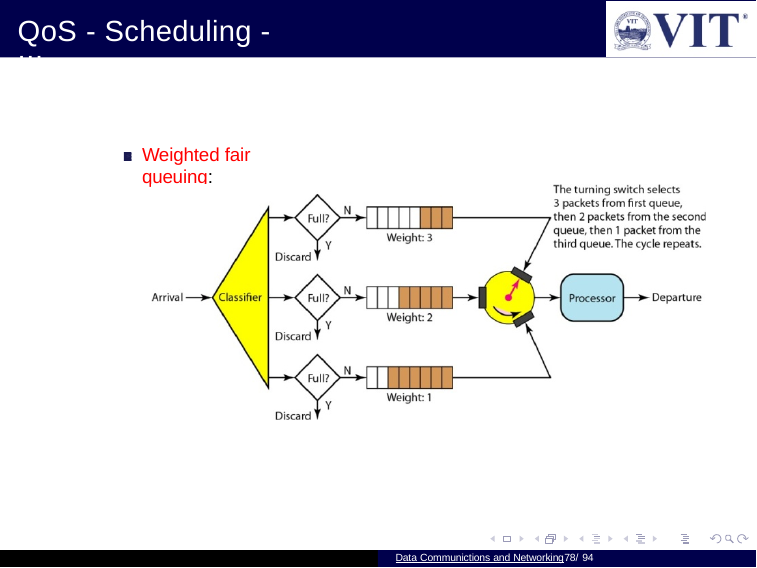

QoS - Scheduling -III
Weighted fair queuing:

Data Communictions and Networking78/ 94